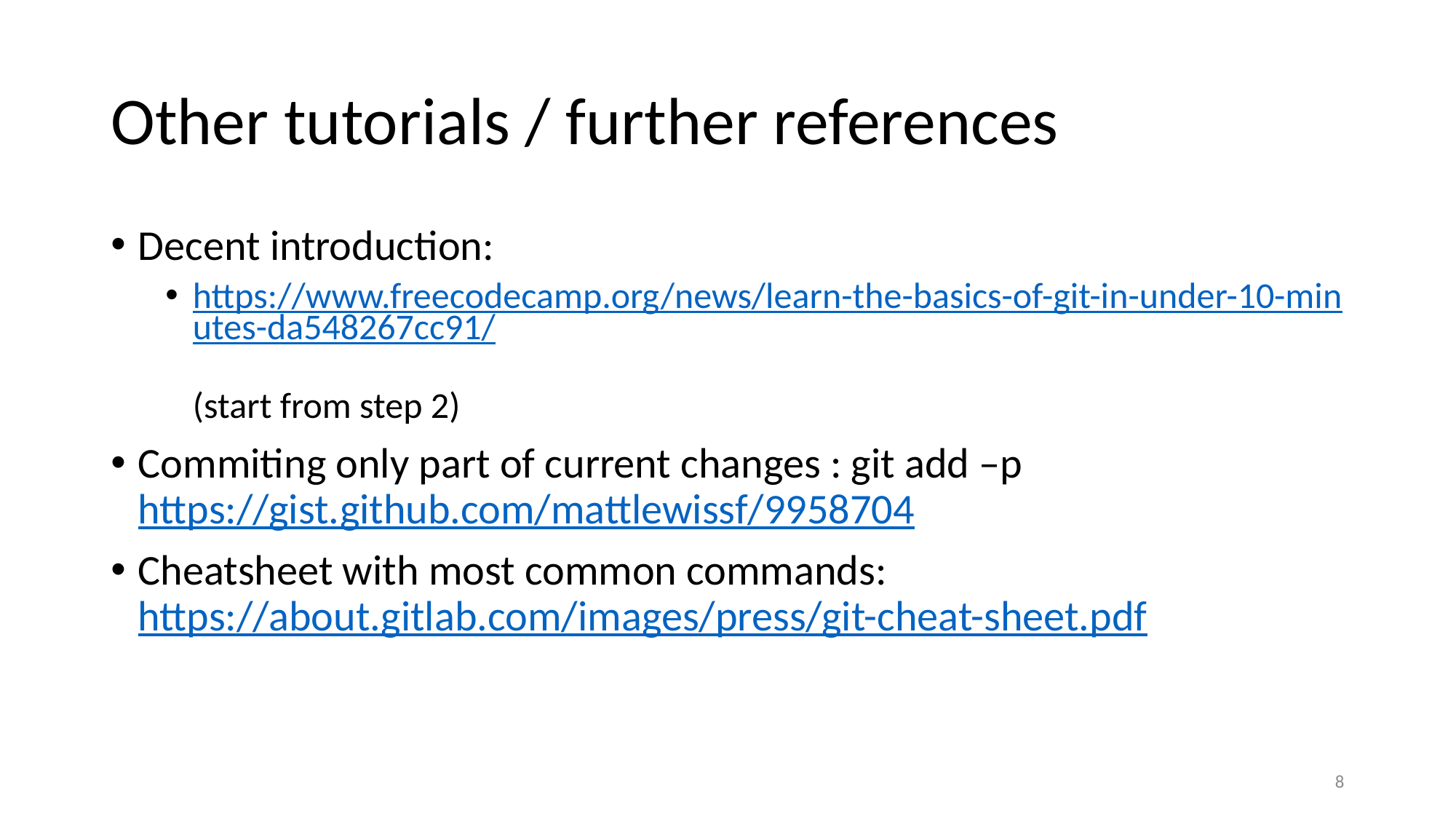

# Other tutorials / further references
Decent introduction:
https://www.freecodecamp.org/news/learn-the-basics-of-git-in-under-10-minutes-da548267cc91/
(start from step 2)
Commiting only part of current changes : git add –p
https://gist.github.com/mattlewissf/9958704
Cheatsheet with most common commands:
https://about.gitlab.com/images/press/git-cheat-sheet.pdf

8